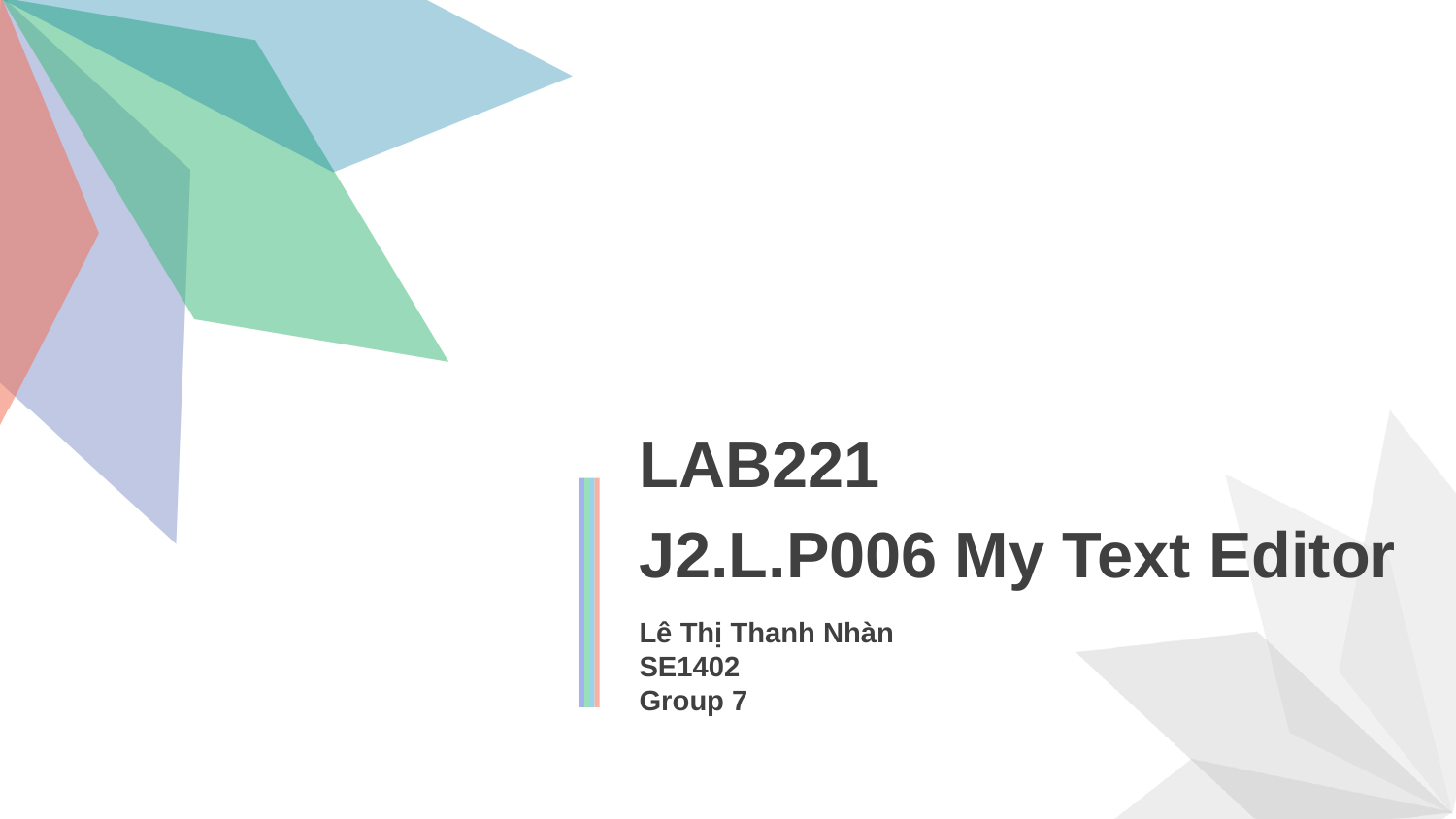

LAB221
J2.L.P006 My Text Editor

Lê Thị Thanh Nhàn
SE1402
Group 7